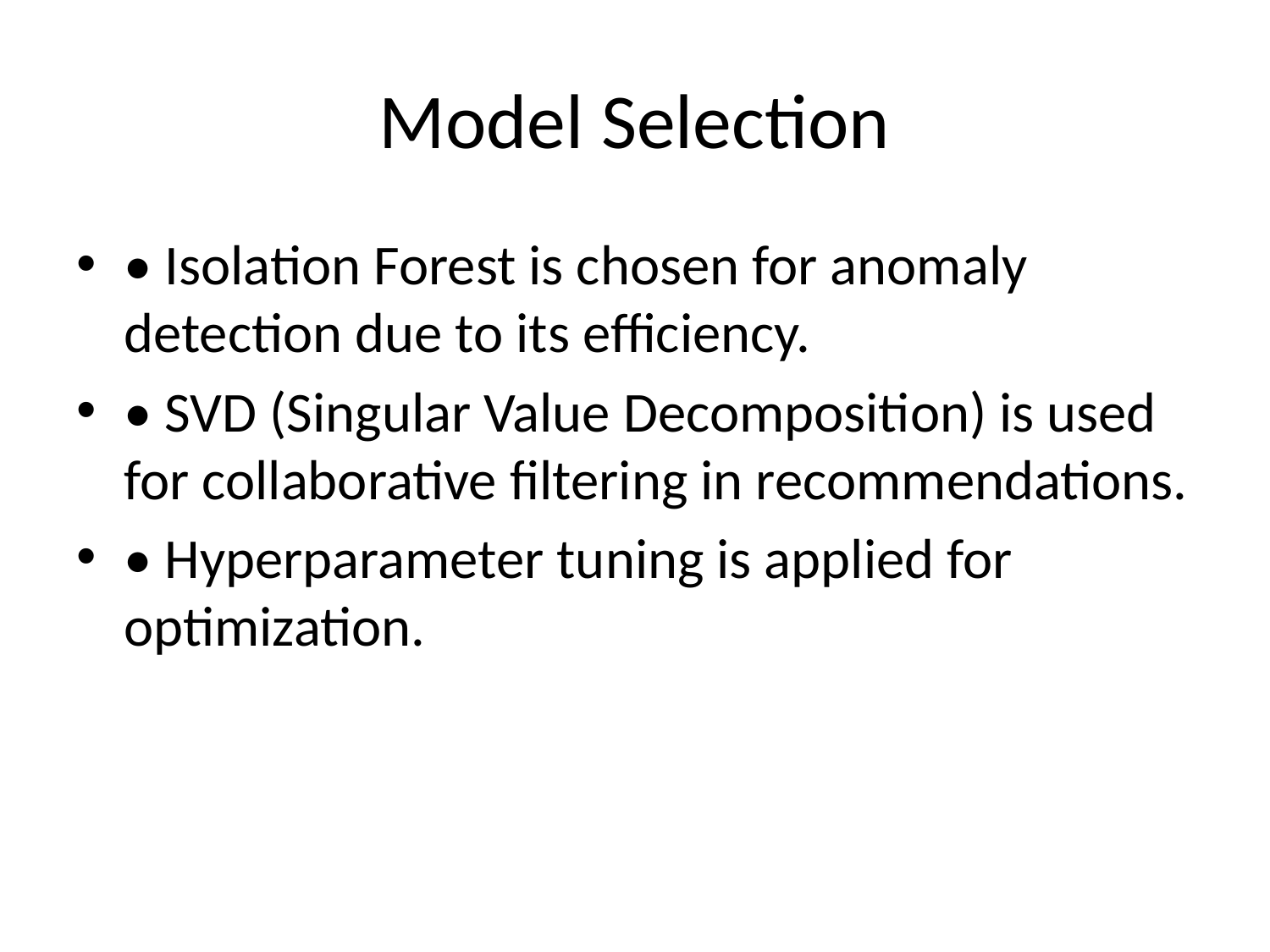

# Model Selection
• Isolation Forest is chosen for anomaly detection due to its efficiency.
• SVD (Singular Value Decomposition) is used for collaborative filtering in recommendations.
• Hyperparameter tuning is applied for optimization.